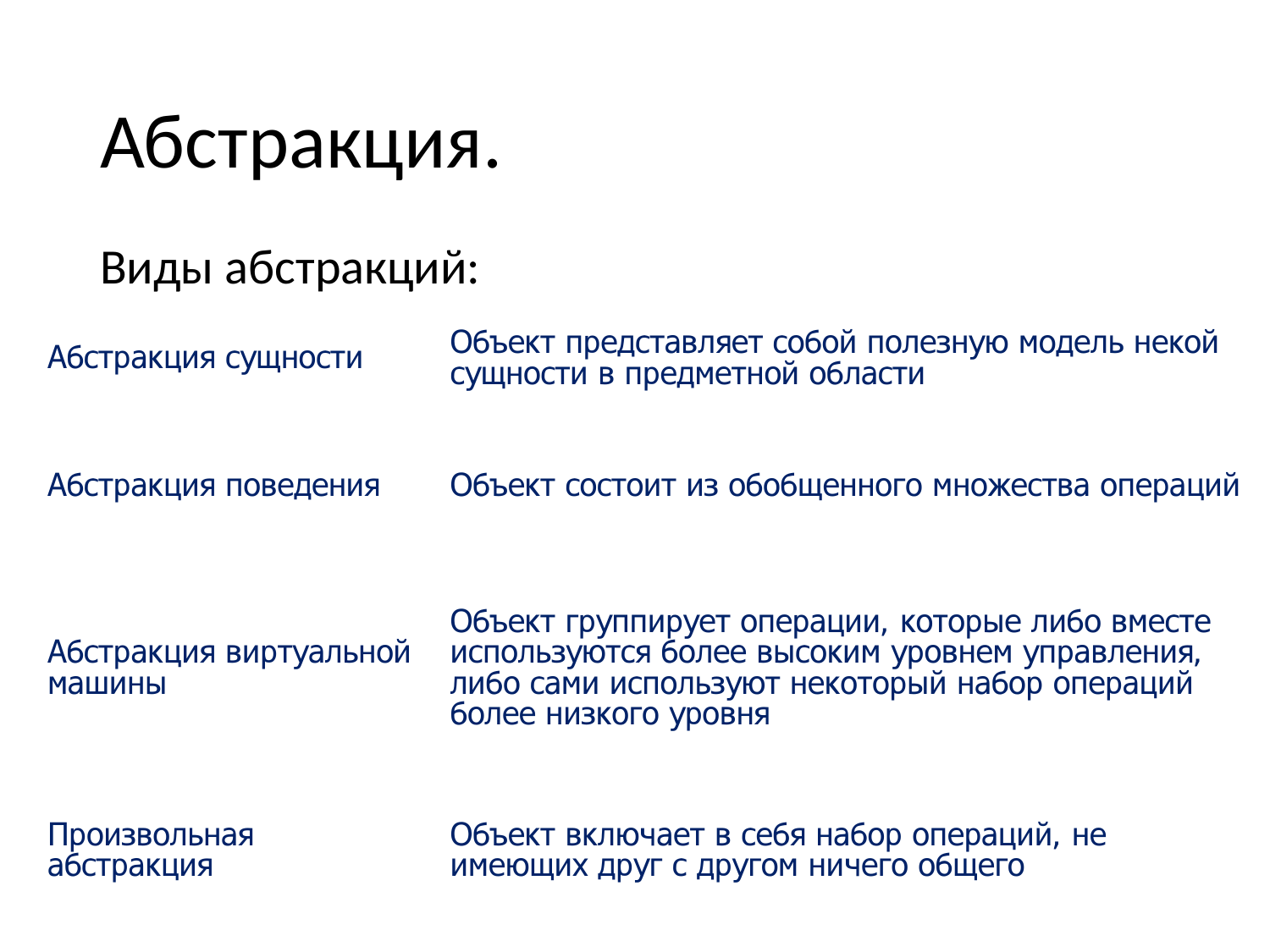

# Абстракция.
Виды абстракций:

| Абстракция сущности | Объект представляет собой полезную модель некой сущности в предметной области |
| --- | --- |
| Абстракция поведения | Объект состоит из обобщенного множества операций |
| Абстракция виртуальной машины | Объект группирует операции, которые либо вместе используются более высоким уровнем управления, либо сами используют некоторый набор операций более низкого уровня |
| Произвольная абстракция | Объект включает в себя набор операций, не имеющих друг с другом ничего общего |